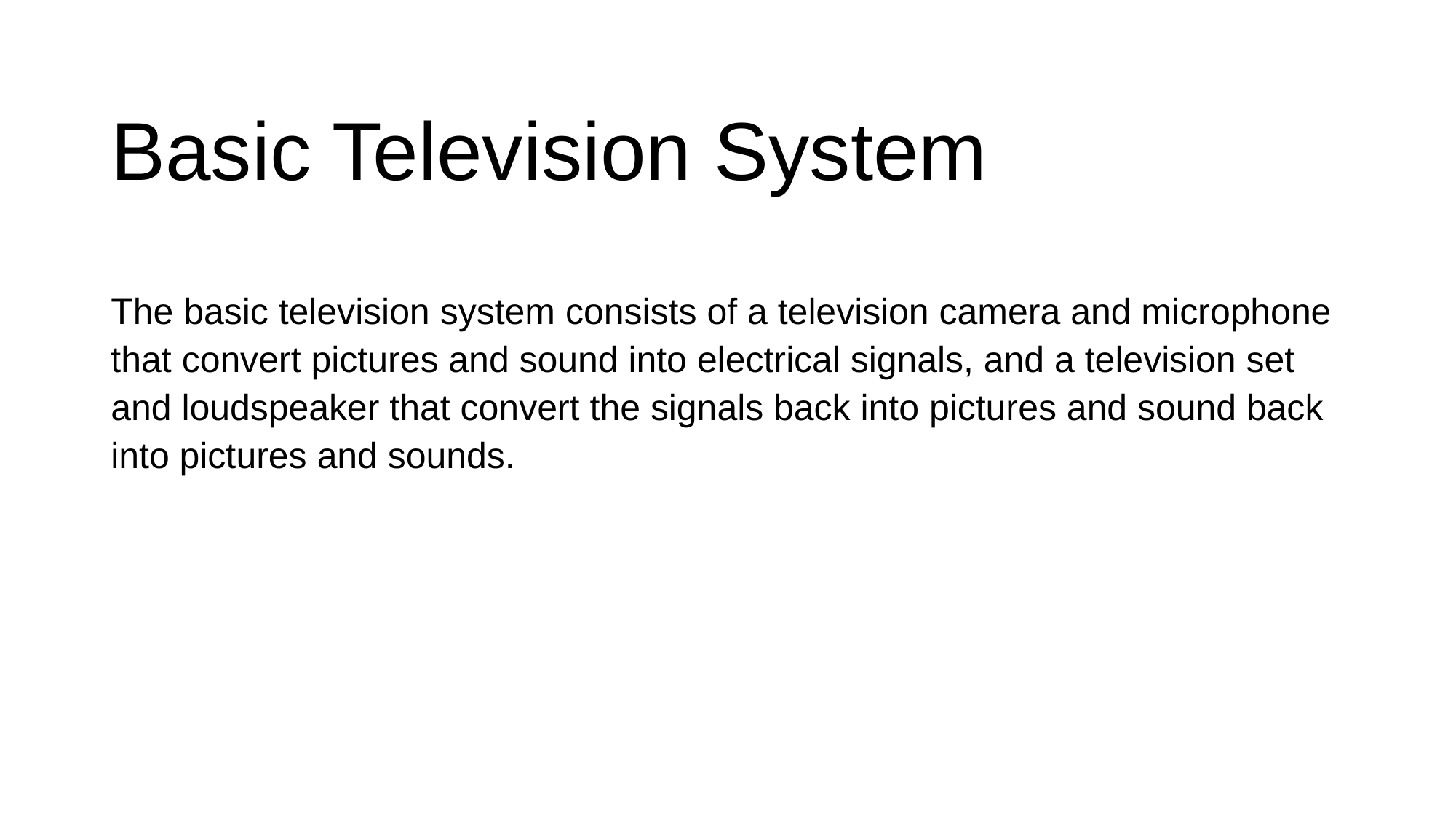

# Basic Television System
The basic television system consists of a television camera and microphone that convert pictures and sound into electrical signals, and a television set and loudspeaker that convert the signals back into pictures and sound back into pictures and sounds.